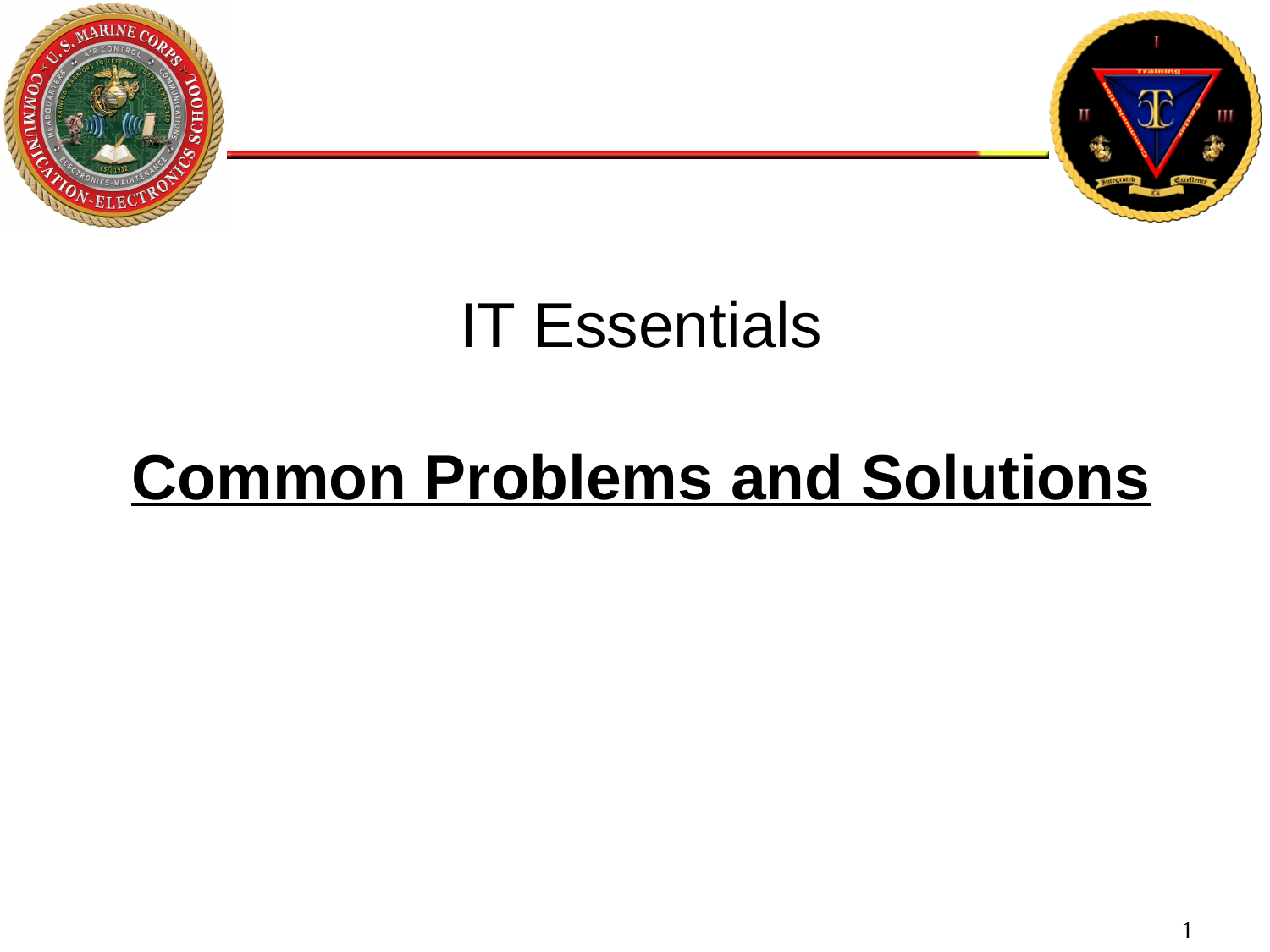

# IT Essentials Common Problems and Solutions